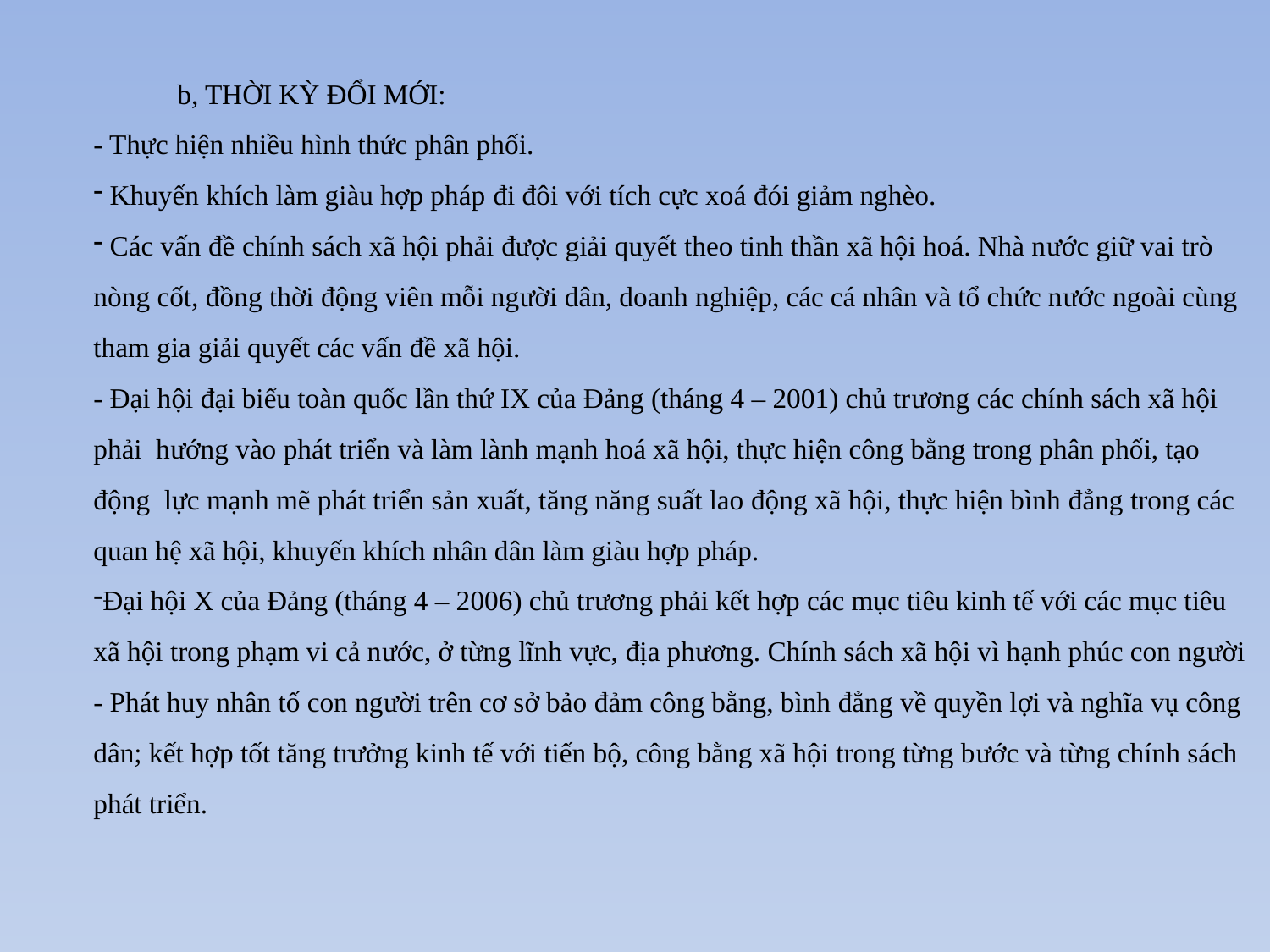

b, THỜI KỲ ĐỔI MỚI:
- Thực hiện nhiều hình thức phân phối.
 Khuyến khích làm giàu hợp pháp đi đôi với tích cực xoá đói giảm nghèo.
 Các vấn đề chính sách xã hội phải được giải quyết theo tinh thần xã hội hoá. Nhà nước giữ vai trò
nòng cốt, đồng thời động viên mỗi người dân, doanh nghiệp, các cá nhân và tổ chức nước ngoài cùng
tham gia giải quyết các vấn đề xã hội.
- Đại hội đại biểu toàn quốc lần thứ IX của Đảng (tháng 4 – 2001) chủ trương các chính sách xã hội
phải  hướng vào phát triển và làm lành mạnh hoá xã hội, thực hiện công bằng trong phân phối, tạo
động  lực mạnh mẽ phát triển sản xuất, tăng năng suất lao động xã hội, thực hiện bình đẳng trong các
quan hệ xã hội, khuyến khích nhân dân làm giàu hợp pháp.
Đại hội X của Đảng (tháng 4 – 2006) chủ trương phải kết hợp các mục tiêu kinh tế với các mục tiêu
xã hội trong phạm vi cả nước, ở từng lĩnh vực, địa phương. Chính sách xã hội vì hạnh phúc con người
- Phát huy nhân tố con người trên cơ sở bảo đảm công bằng, bình đẳng về quyền lợi và nghĩa vụ công
dân; kết hợp tốt tăng trưởng kinh tế với tiến bộ, công bằng xã hội trong từng bước và từng chính sách
phát triển.